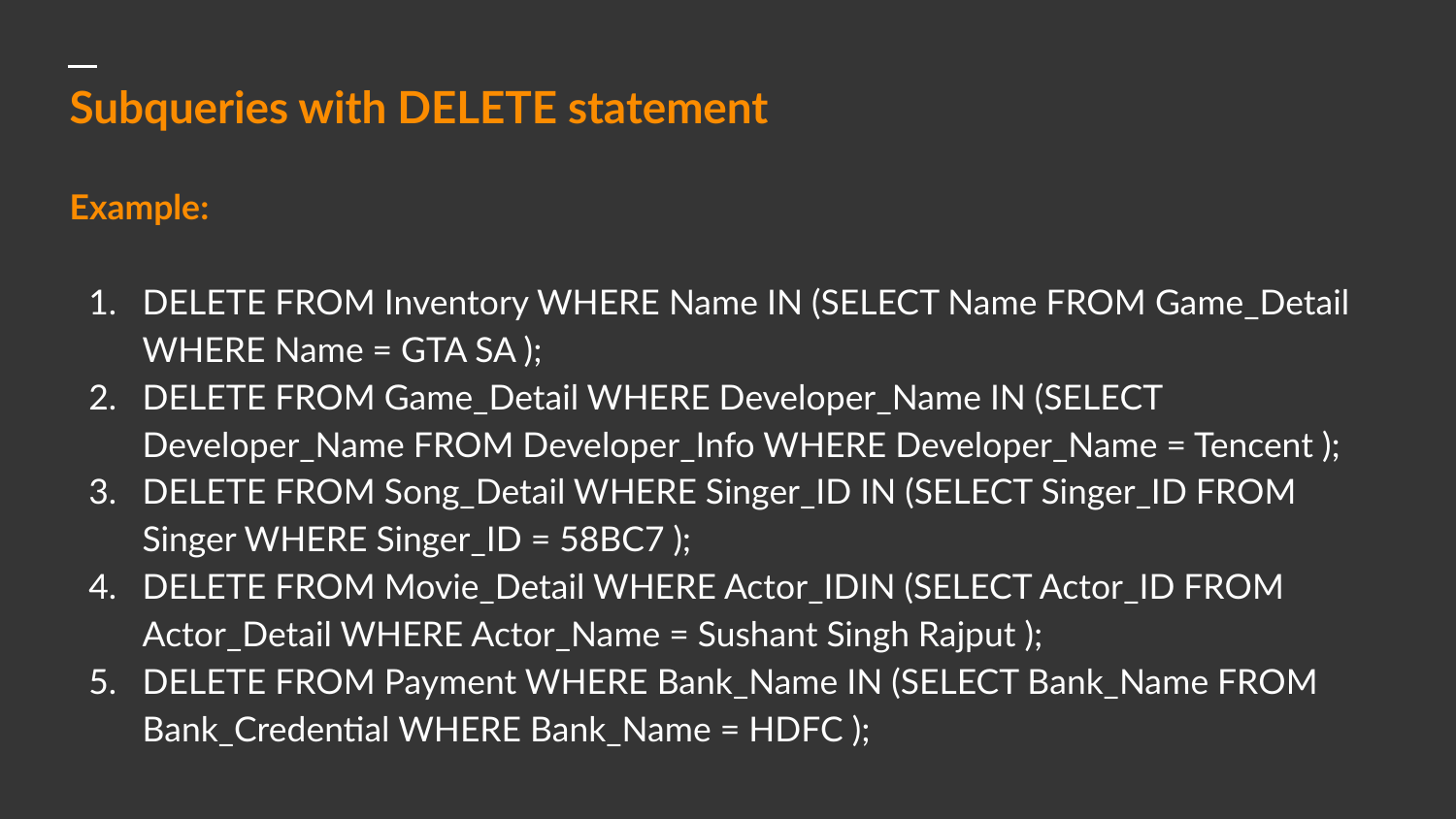

# Subqueries with DELETE statement

Example:

DELETE FROM Inventory WHERE Name IN (SELECT Name FROM Game_Detail WHERE Name = GTA SA );
DELETE FROM Game_Detail WHERE Developer_Name IN (SELECT Developer_Name FROM Developer_Info WHERE Developer_Name = Tencent );
DELETE FROM Song_Detail WHERE Singer_ID IN (SELECT Singer_ID FROM Singer WHERE Singer_ID = 58BC7 );
DELETE FROM Movie_Detail WHERE Actor_IDIN (SELECT Actor_ID FROM Actor_Detail WHERE Actor_Name = Sushant Singh Rajput );
DELETE FROM Payment WHERE Bank_Name IN (SELECT Bank_Name FROM Bank_Credential WHERE Bank_Name = HDFC );